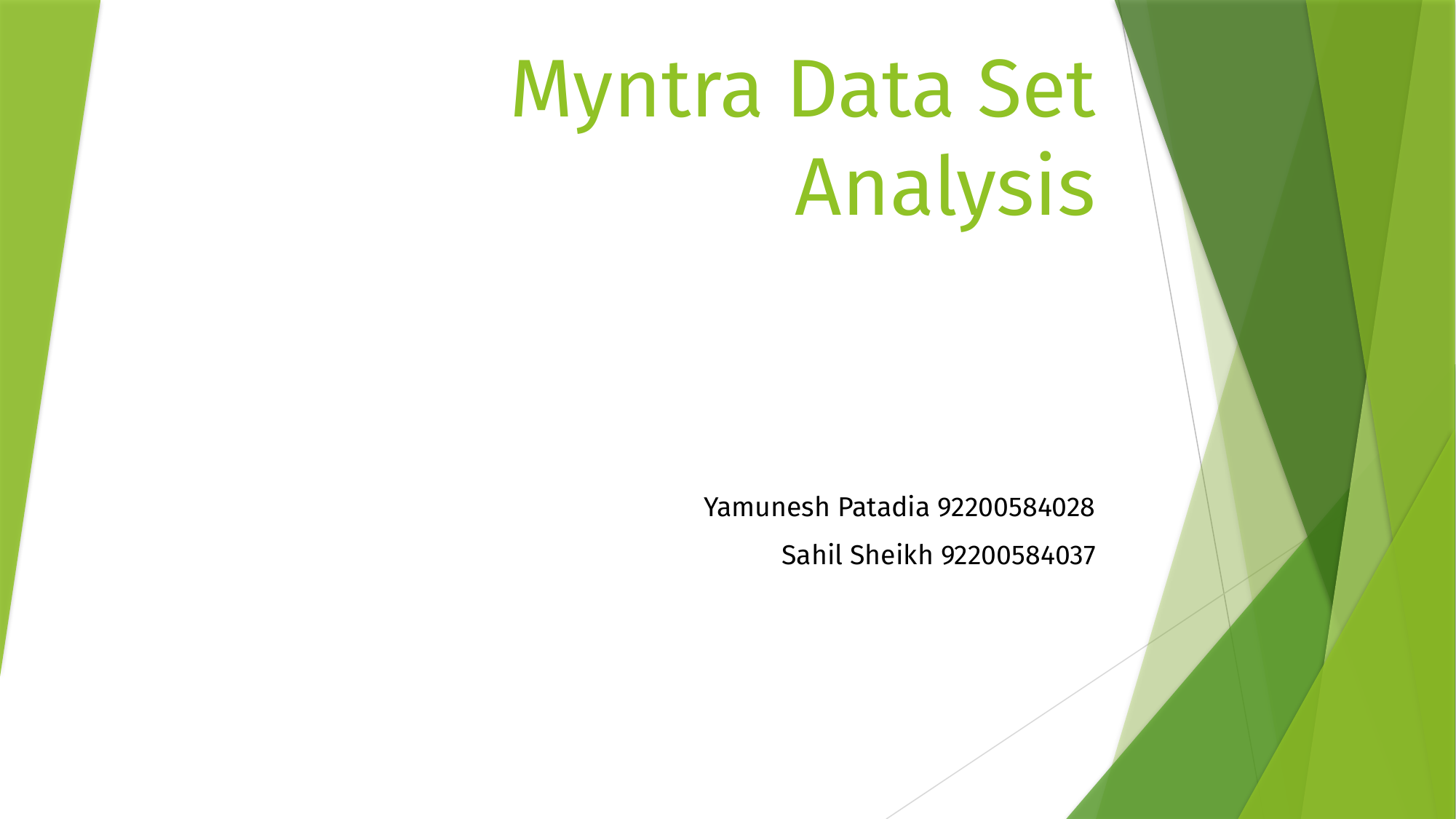

# Myntra Data Set Analysis
Yamunesh Patadia 92200584028
Sahil Sheikh 92200584037